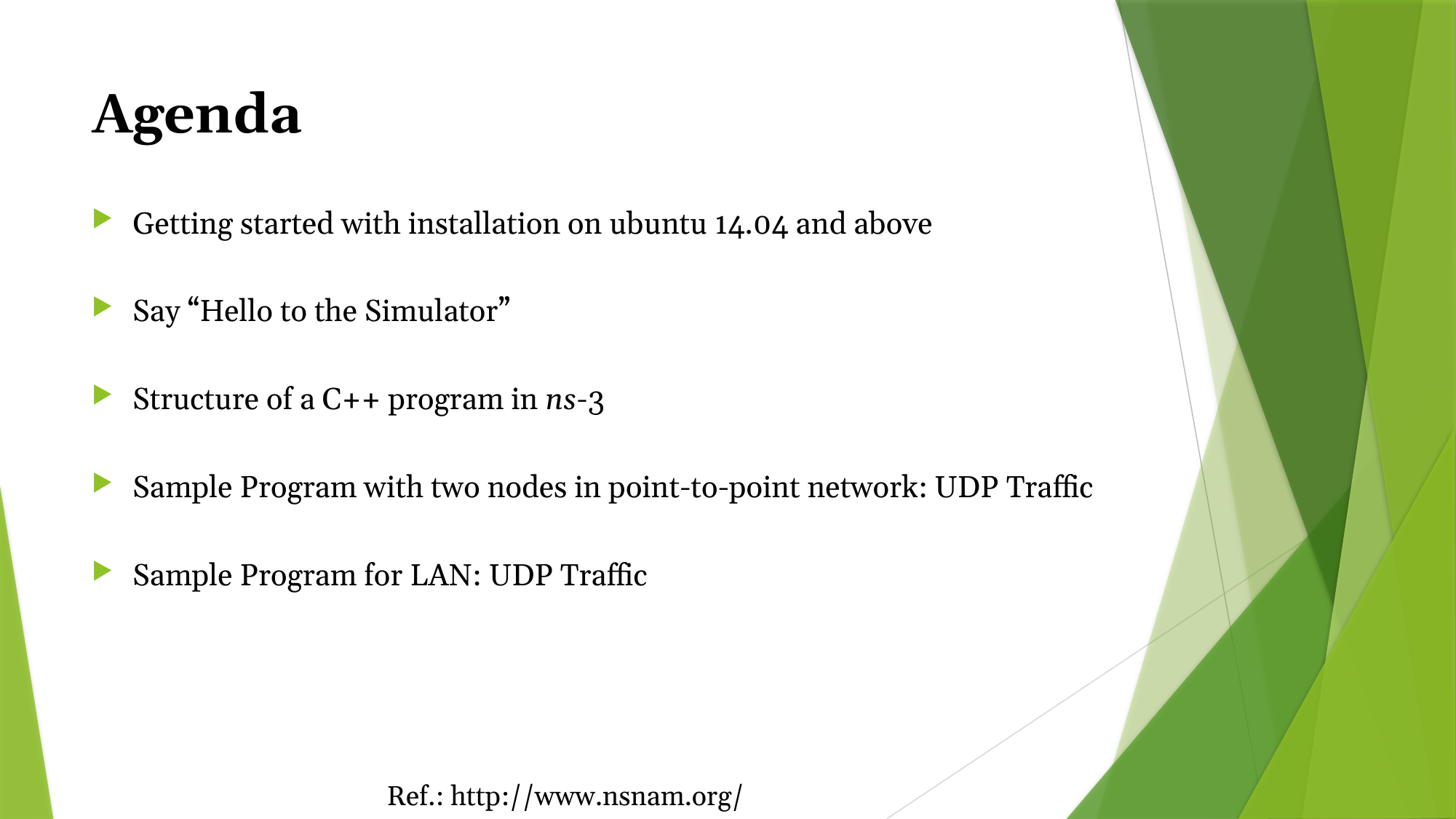

# Agenda
Getting started with installation on ubuntu 14.04 and above
Say “Hello to the Simulator”
Structure of a C++ program in ns-3
Sample Program with two nodes in point-to-point network: UDP Traffic
Sample Program for LAN: UDP Traffic

Ref.: http://www.nsnam.org/